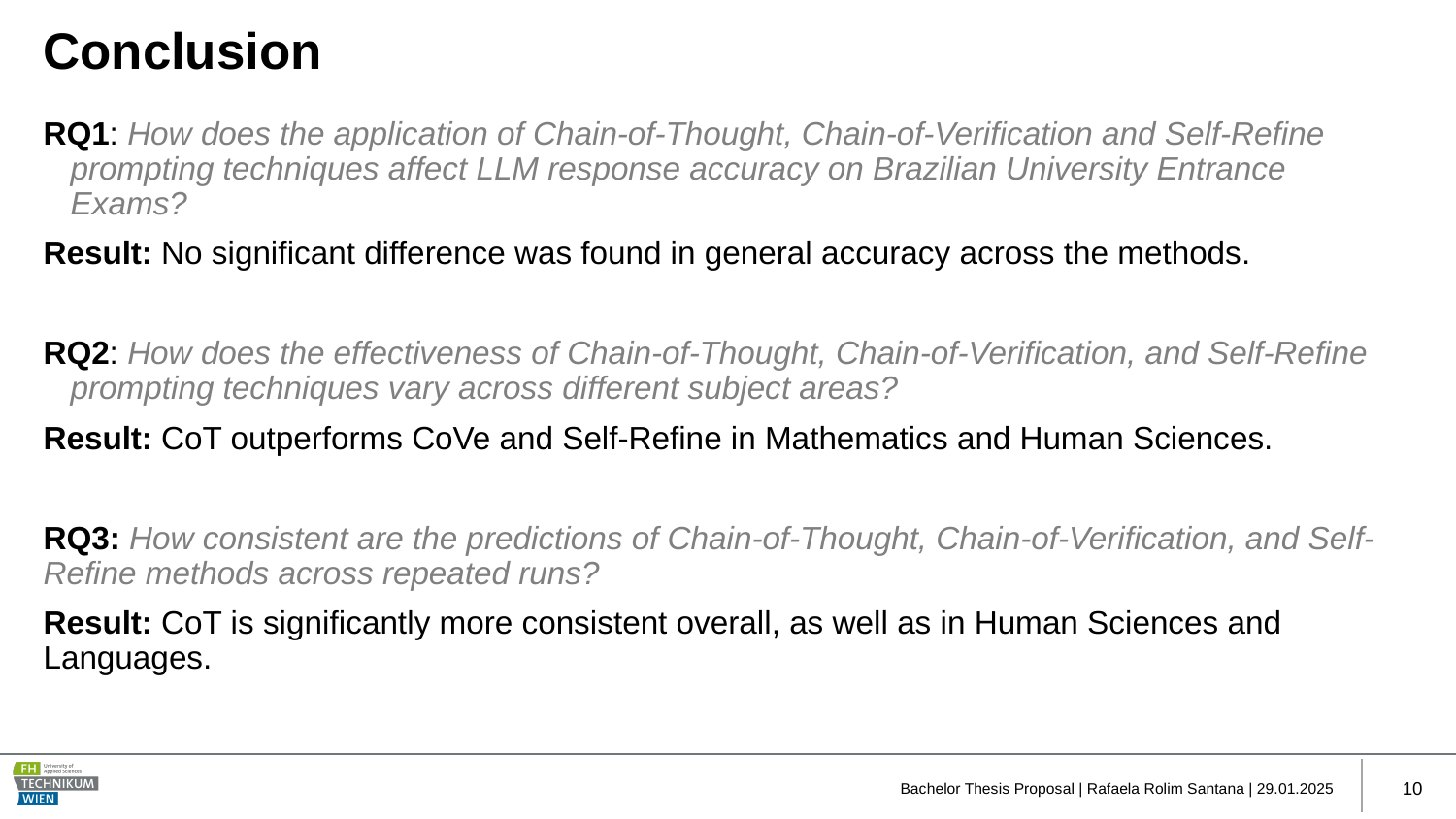

# Conclusion
RQ1: How does the application of Chain-of-Thought, Chain-of-Verification and Self-Refine prompting techniques affect LLM response accuracy on Brazilian University Entrance Exams?
Result: No significant difference was found in general accuracy across the methods.

RQ2: How does the effectiveness of Chain-of-Thought, Chain-of-Verification, and Self-Refine prompting techniques vary across different subject areas?
Result: CoT outperforms CoVe and Self-Refine in Mathematics and Human Sciences.

RQ3: How consistent are the predictions of Chain-of-Thought, Chain-of-Verification, and Self-Refine methods across repeated runs?
Result: CoT is significantly more consistent overall, as well as in Human Sciences and Languages.
Bachelor Thesis Proposal | Rafaela Rolim Santana | 29.01.2025
10